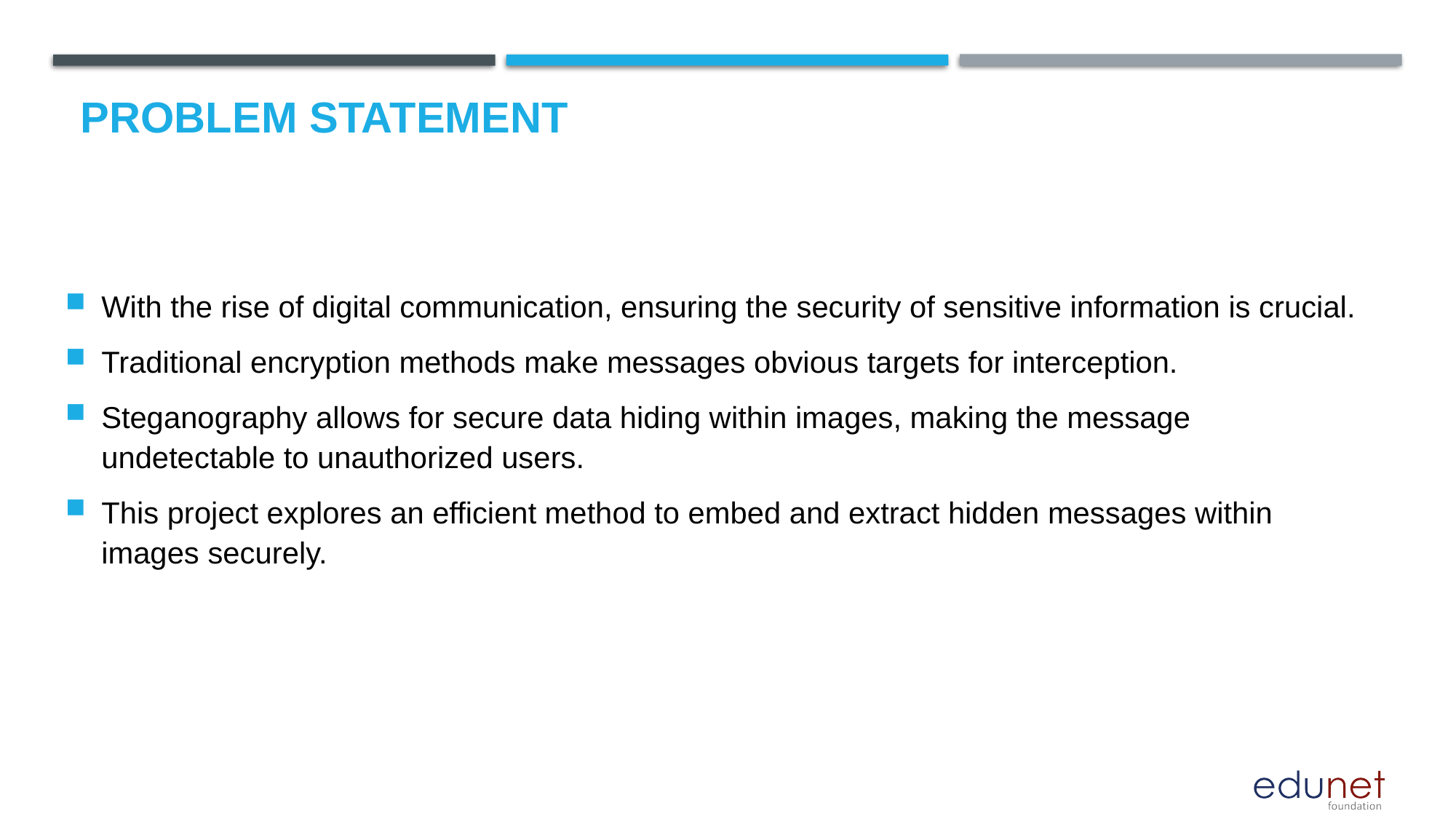

# Problem Statement
With the rise of digital communication, ensuring the security of sensitive information is crucial.
Traditional encryption methods make messages obvious targets for interception.
Steganography allows for secure data hiding within images, making the message undetectable to unauthorized users.
This project explores an efficient method to embed and extract hidden messages within images securely.